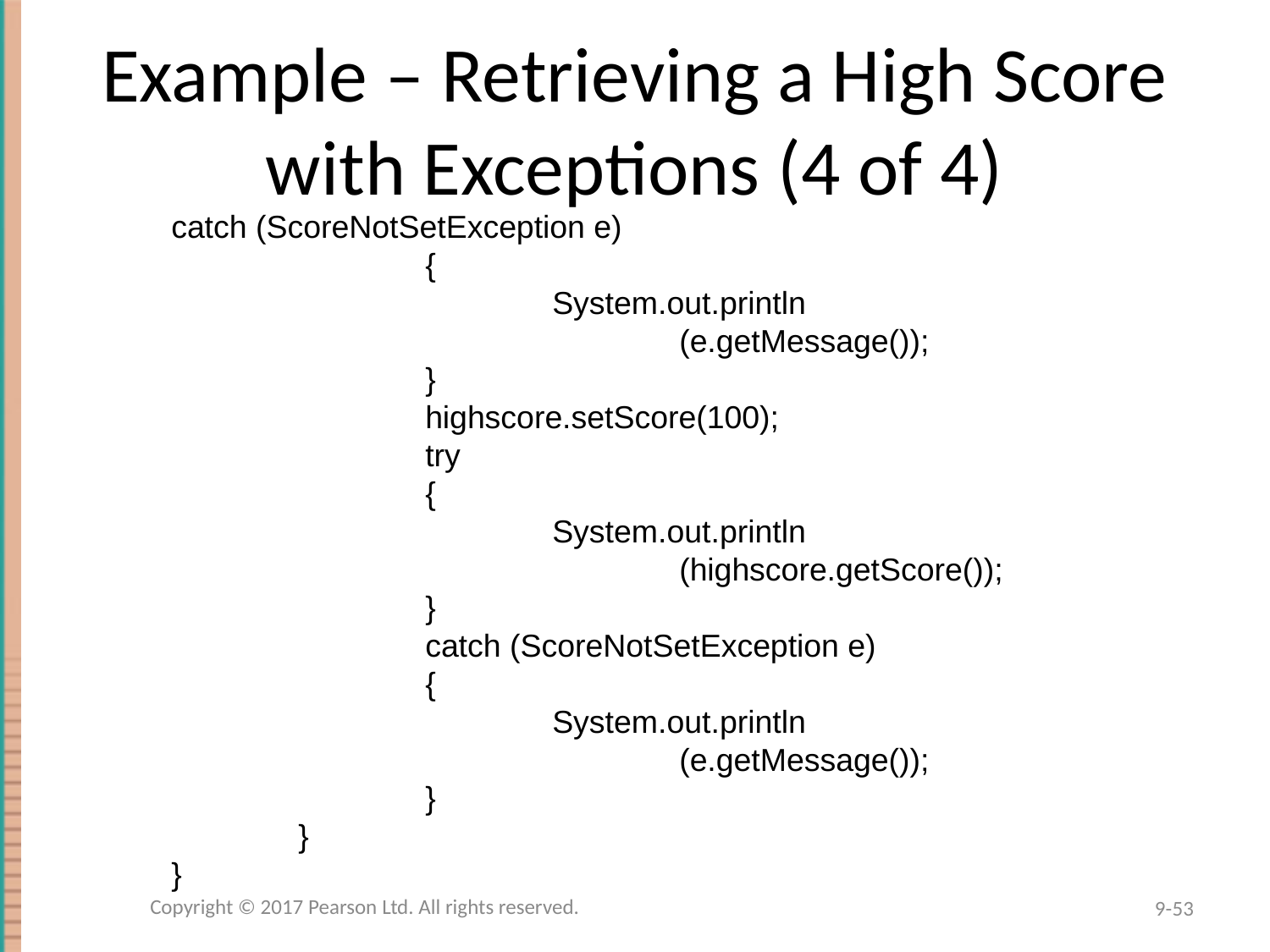

# Example – Retrieving a High Score with Exceptions (4 of 4)
catch (ScoreNotSetException e)
		{
			System.out.println
				(e.getMessage());
		}
		highscore.setScore(100);
		try
		{
			System.out.println
				(highscore.getScore());
		}
		catch (ScoreNotSetException e)
		{
			System.out.println
				(e.getMessage());
		}
	}
}
Copyright © 2017 Pearson Ltd. All rights reserved.
9-53